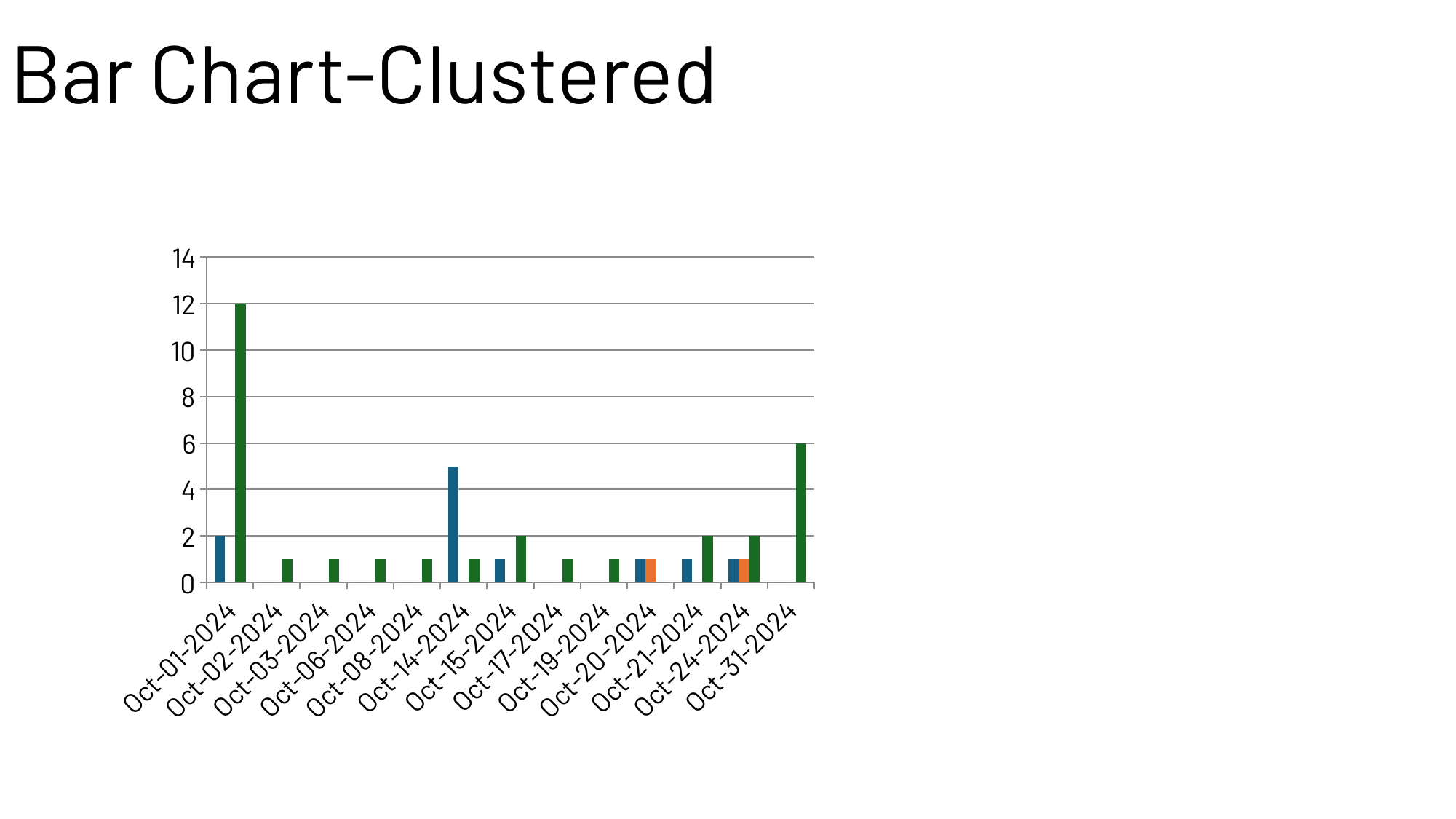

### Chart

| Category | Blogs | Broadsheet | Online News |
|---|---|---|---|
| Oct-01-2024 | 2.0 | 0.0 | 12.0 |
| Oct-02-2024 | 0.0 | 0.0 | 1.0 |
| Oct-03-2024 | 0.0 | 0.0 | 1.0 |
| Oct-06-2024 | 0.0 | 0.0 | 1.0 |
| Oct-08-2024 | 0.0 | 0.0 | 1.0 |
| Oct-14-2024 | 5.0 | 0.0 | 1.0 |
| Oct-15-2024 | 1.0 | 0.0 | 2.0 |
| Oct-17-2024 | 0.0 | 0.0 | 1.0 |
| Oct-19-2024 | 0.0 | 0.0 | 1.0 |
| Oct-20-2024 | 1.0 | 1.0 | 0.0 |
| Oct-21-2024 | 1.0 | 0.0 | 2.0 |
| Oct-24-2024 | 1.0 | 1.0 | 2.0 |
| Oct-31-2024 | 0.0 | 0.0 | 6.0 |